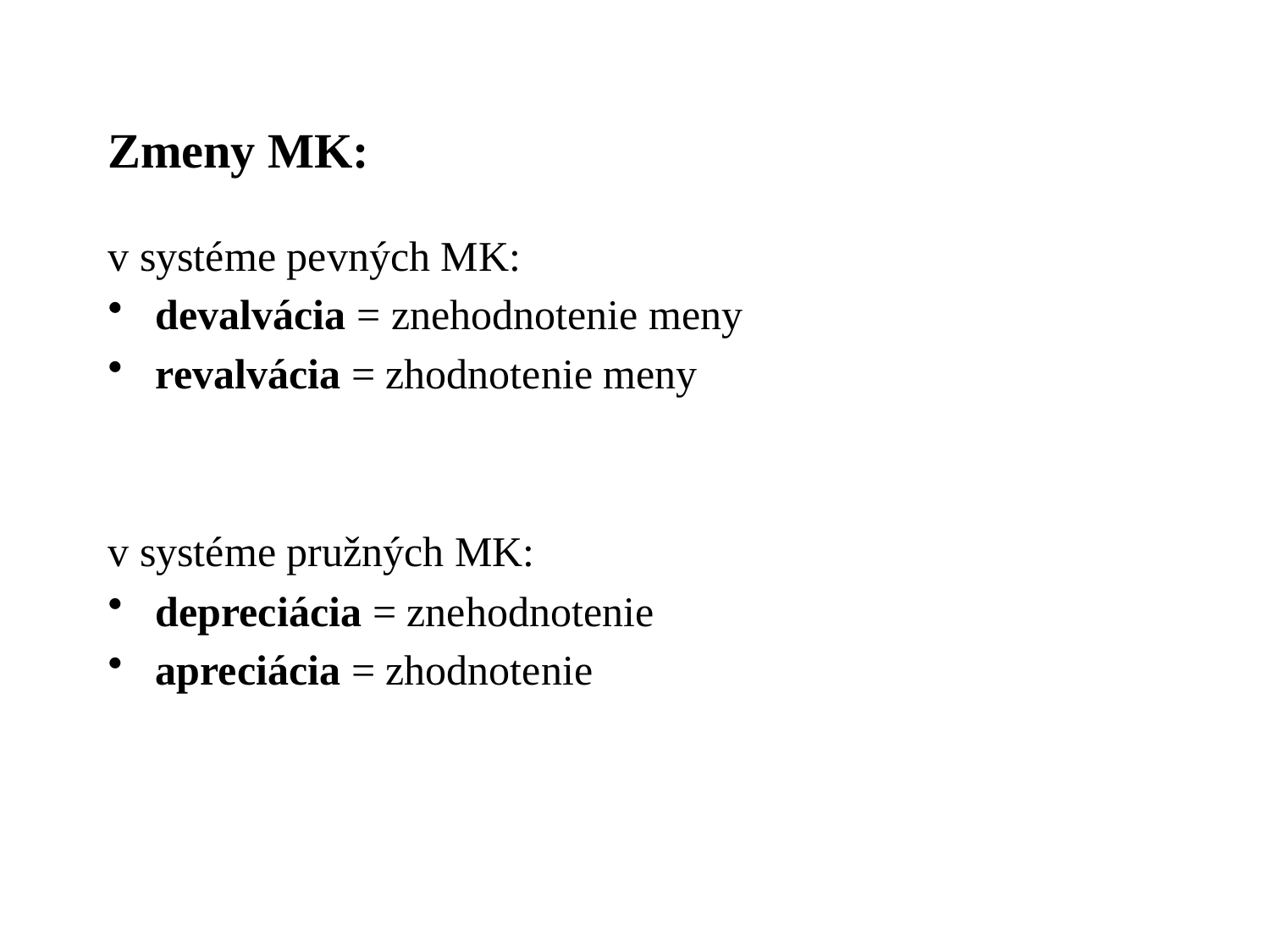

# Zmeny MK:
v systéme pevných MK:
devalvácia = znehodnotenie meny
revalvácia = zhodnotenie meny

v systéme pružných MK:
depreciácia = znehodnotenie
apreciácia = zhodnotenie